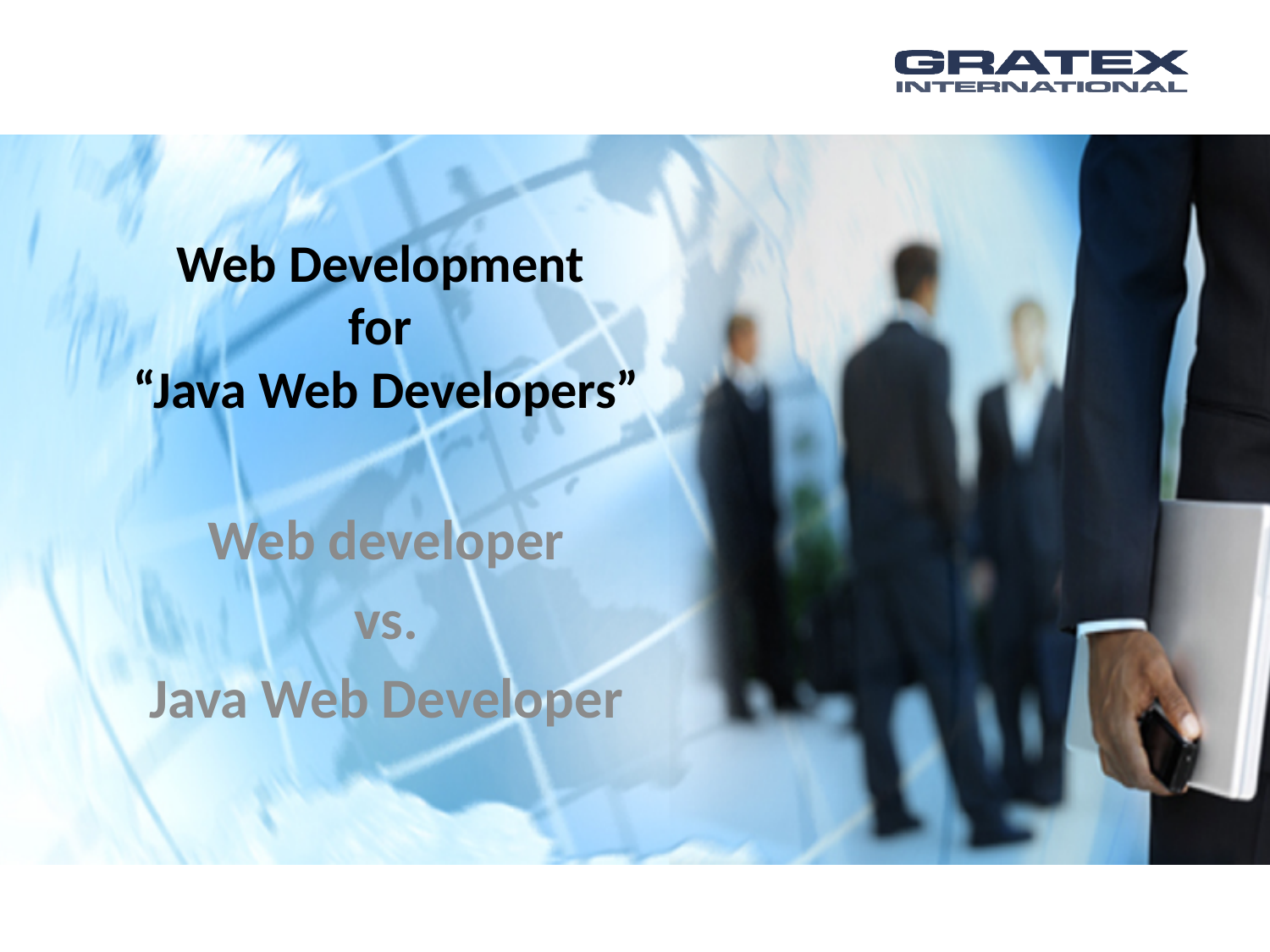

Web Development
for
“Java Web Developers”
Web developer
vs.
Java Web Developer